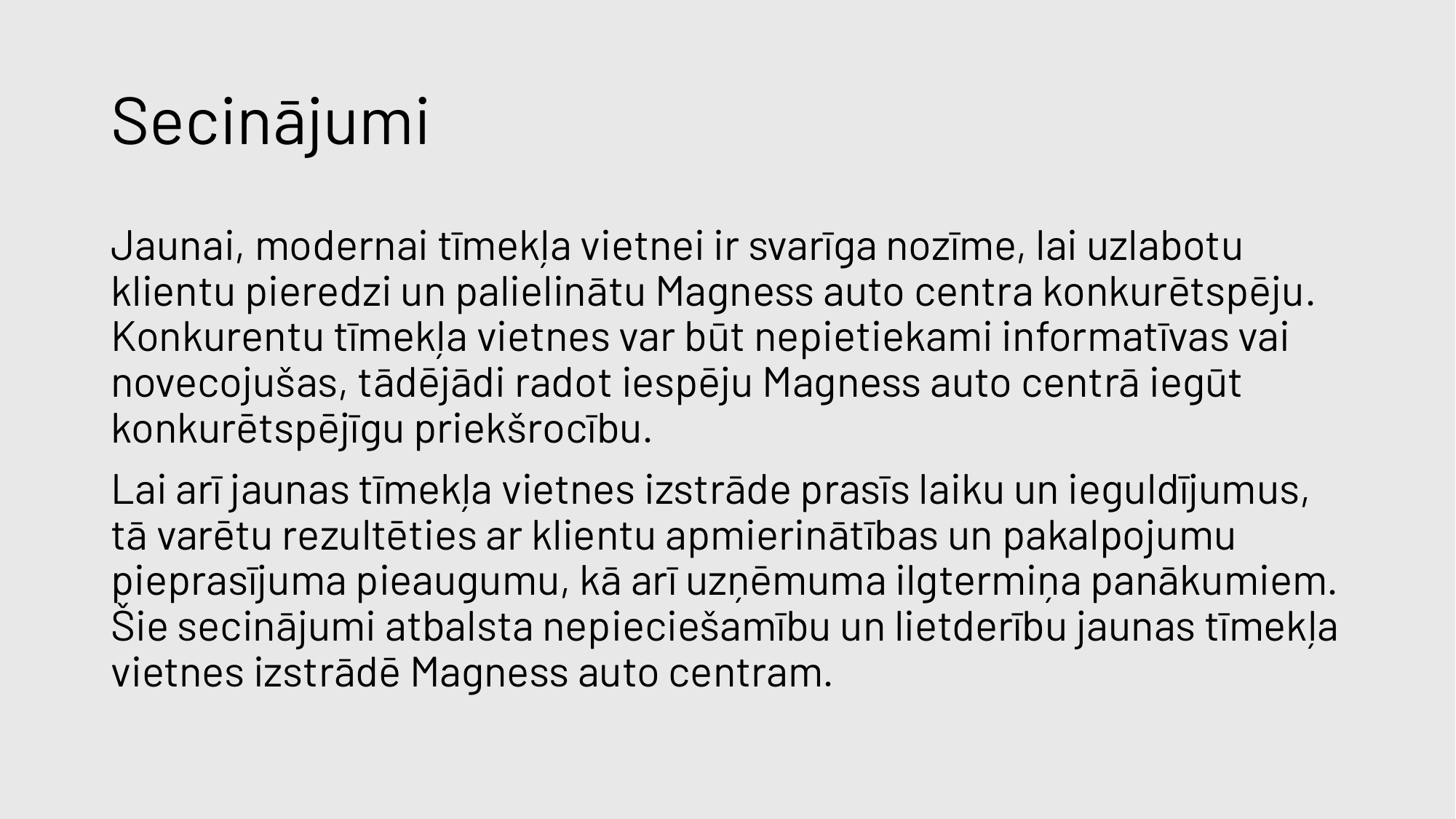

# Secinājumi
Jaunai, modernai tīmekļa vietnei ir svarīga nozīme, lai uzlabotu klientu pieredzi un palielinātu Magness auto centra konkurētspēju. Konkurentu tīmekļa vietnes var būt nepietiekami informatīvas vai novecojušas, tādējādi radot iespēju Magness auto centrā iegūt konkurētspējīgu priekšrocību.
Lai arī jaunas tīmekļa vietnes izstrāde prasīs laiku un ieguldījumus, tā varētu rezultēties ar klientu apmierinātības un pakalpojumu pieprasījuma pieaugumu, kā arī uzņēmuma ilgtermiņa panākumiem. Šie secinājumi atbalsta nepieciešamību un lietderību jaunas tīmekļa vietnes izstrādē Magness auto centram.